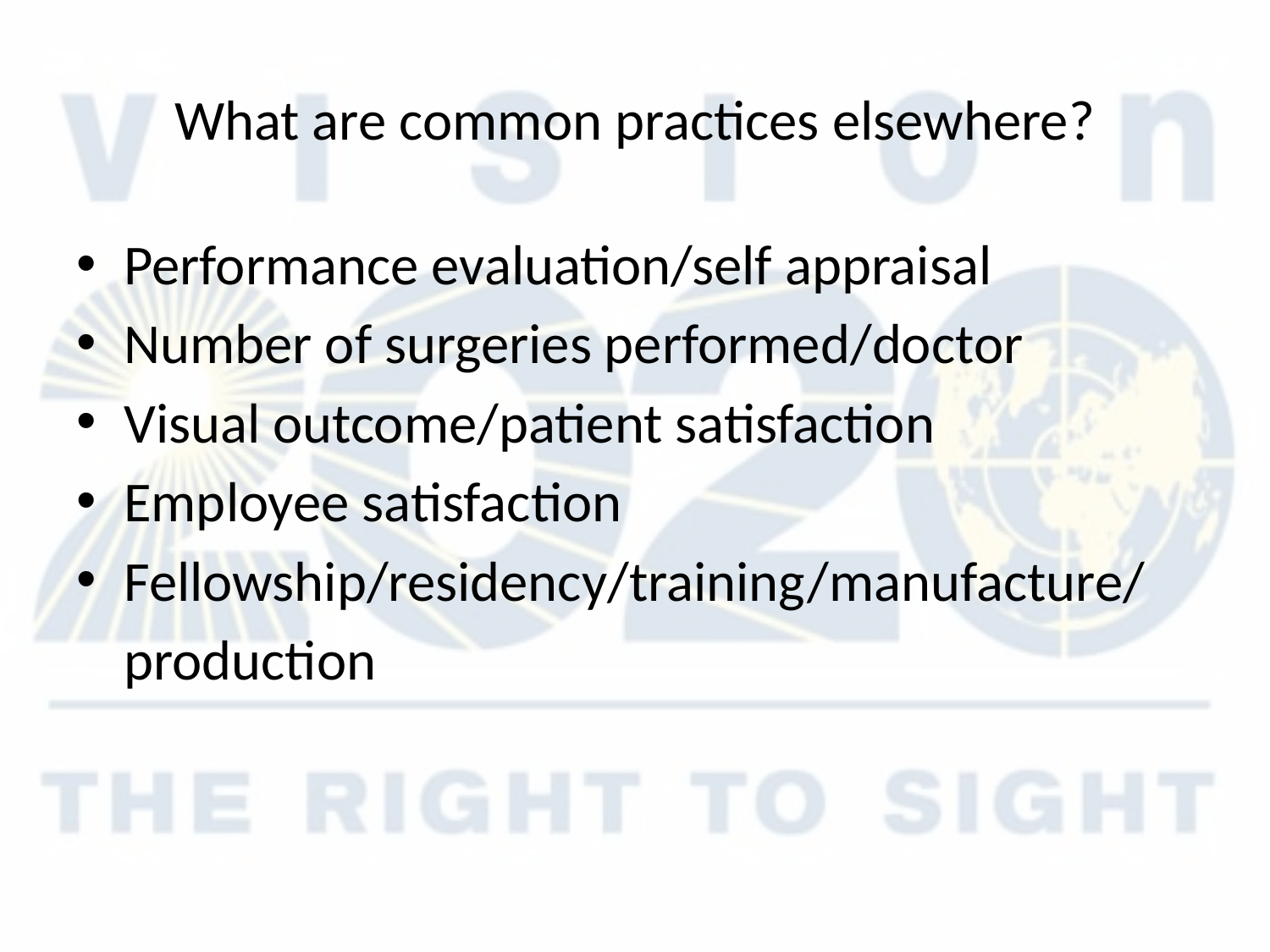

# What are common practices elsewhere?
Performance evaluation/self appraisal
Number of surgeries performed/doctor
Visual outcome/patient satisfaction
Employee satisfaction
Fellowship/residency/training/manufacture/
	production